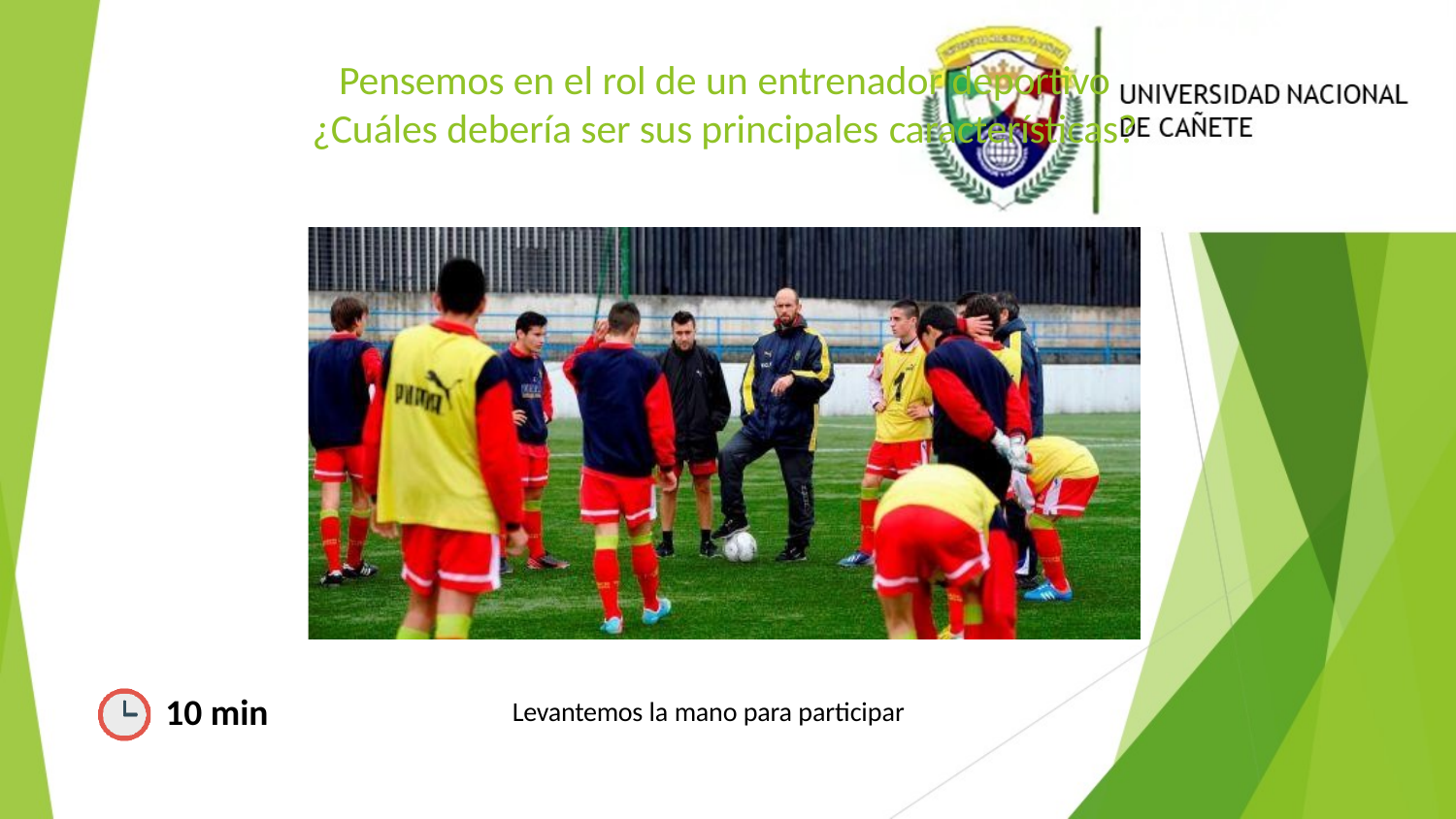

# Pensemos en el rol de un entrenador deportivo
¿Cuáles debería ser sus principales características?

¡Compartamos nuestra opinión!

10 min
Levantemos la mano para participar